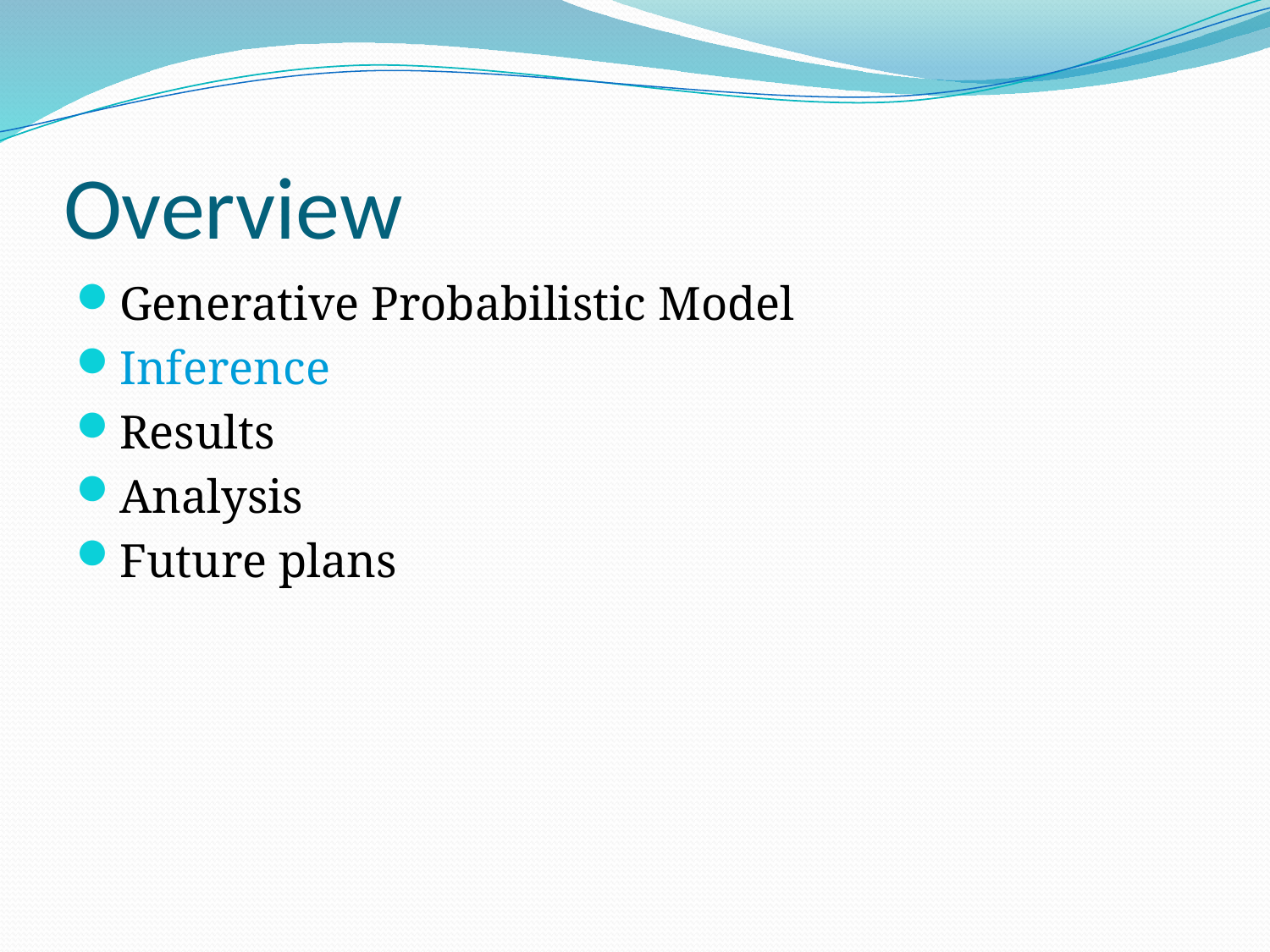

# Overview
Generative Probabilistic Model
Inference
Results
Analysis
Future plans